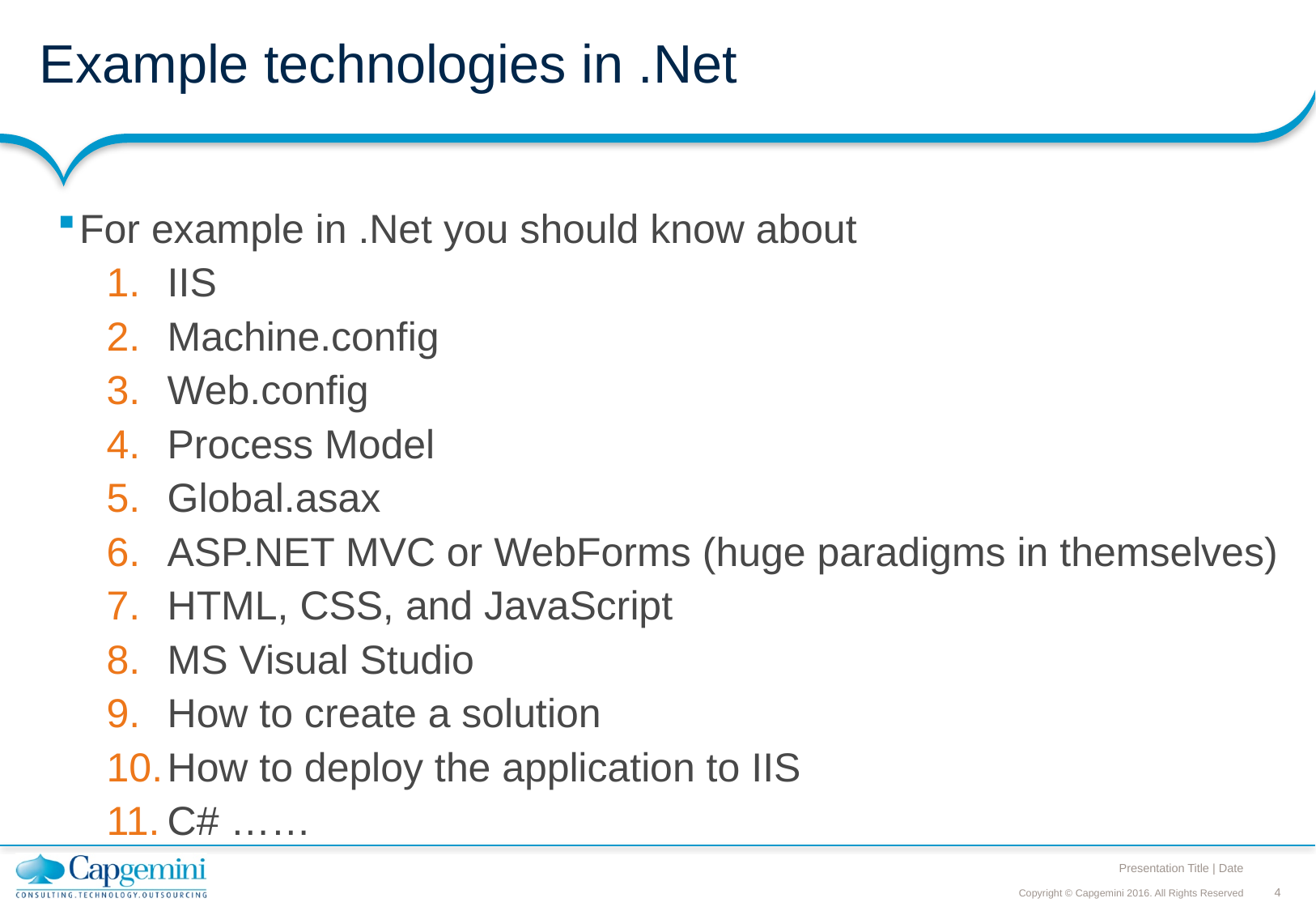

# Example technologies in .Net
For example in .Net you should know about
IIS
Machine.config
Web.config
Process Model
Global.asax
ASP.NET MVC or WebForms (huge paradigms in themselves)
HTML, CSS, and JavaScript
MS Visual Studio
How to create a solution
How to deploy the application to IIS
C# ……